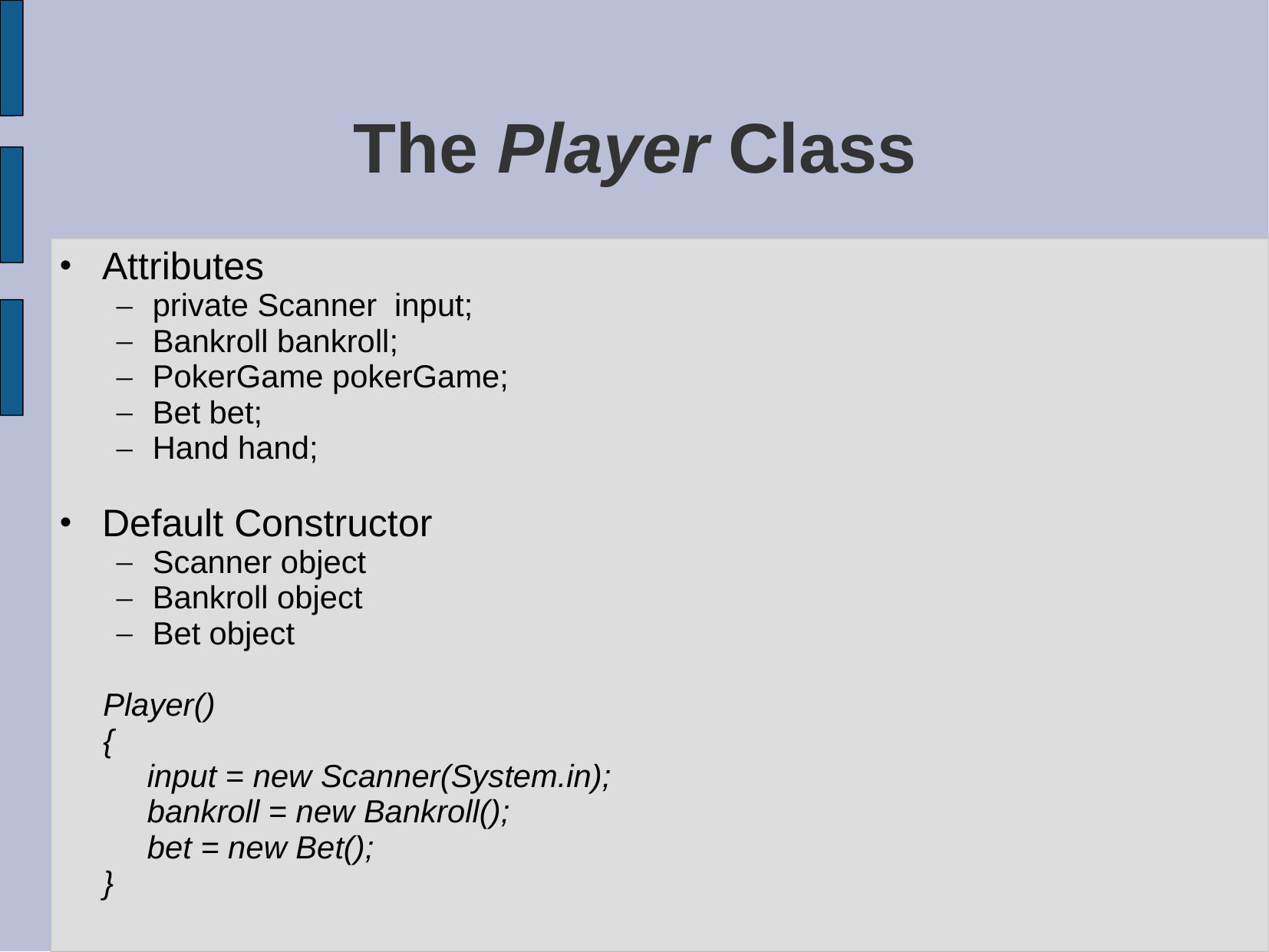

# The Player Class
Attributes
private Scanner  input;
Bankroll bankroll;
PokerGame pokerGame;
Bet bet;
Hand hand;

Default Constructor
Scanner object
Bankroll object
Bet object

     Player()
     {
          input = new Scanner(System.in);
          bankroll = new Bankroll();
          bet = new Bet();
     }